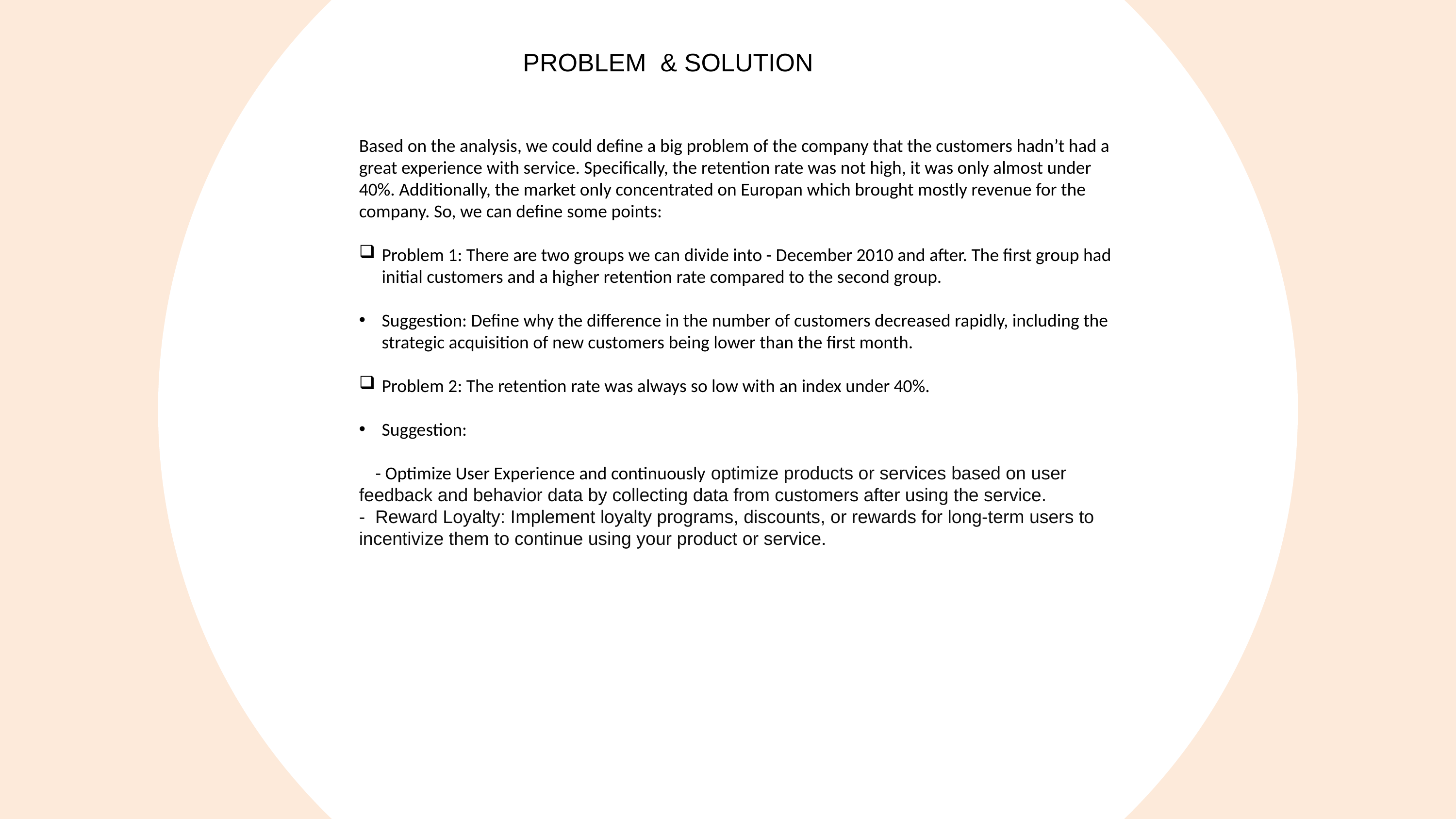

PROBLEM  & SOLUTION
Based on the analysis, we could define a big problem of the company that the customers hadn’t had a great experience with service. Specifically, the retention rate was not high, it was only almost under 40%. Additionally, the market only concentrated on Europan which brought mostly revenue for the company. So, we can define some points:

Problem 1: There are two groups we can divide into - December 2010 and after. The first group had initial customers and a higher retention rate compared to the second group.

Suggestion: Define why the difference in the number of customers decreased rapidly, including the strategic acquisition of new customers being lower than the first month.

Problem 2: The retention rate was always so low with an index under 40%.

Suggestion:

    - Optimize User Experience and continuously optimize products or services based on user feedback and behavior data by collecting data from customers after using the service.
-  Reward Loyalty: Implement loyalty programs, discounts, or rewards for long-term users to incentivize them to continue using your product or service.